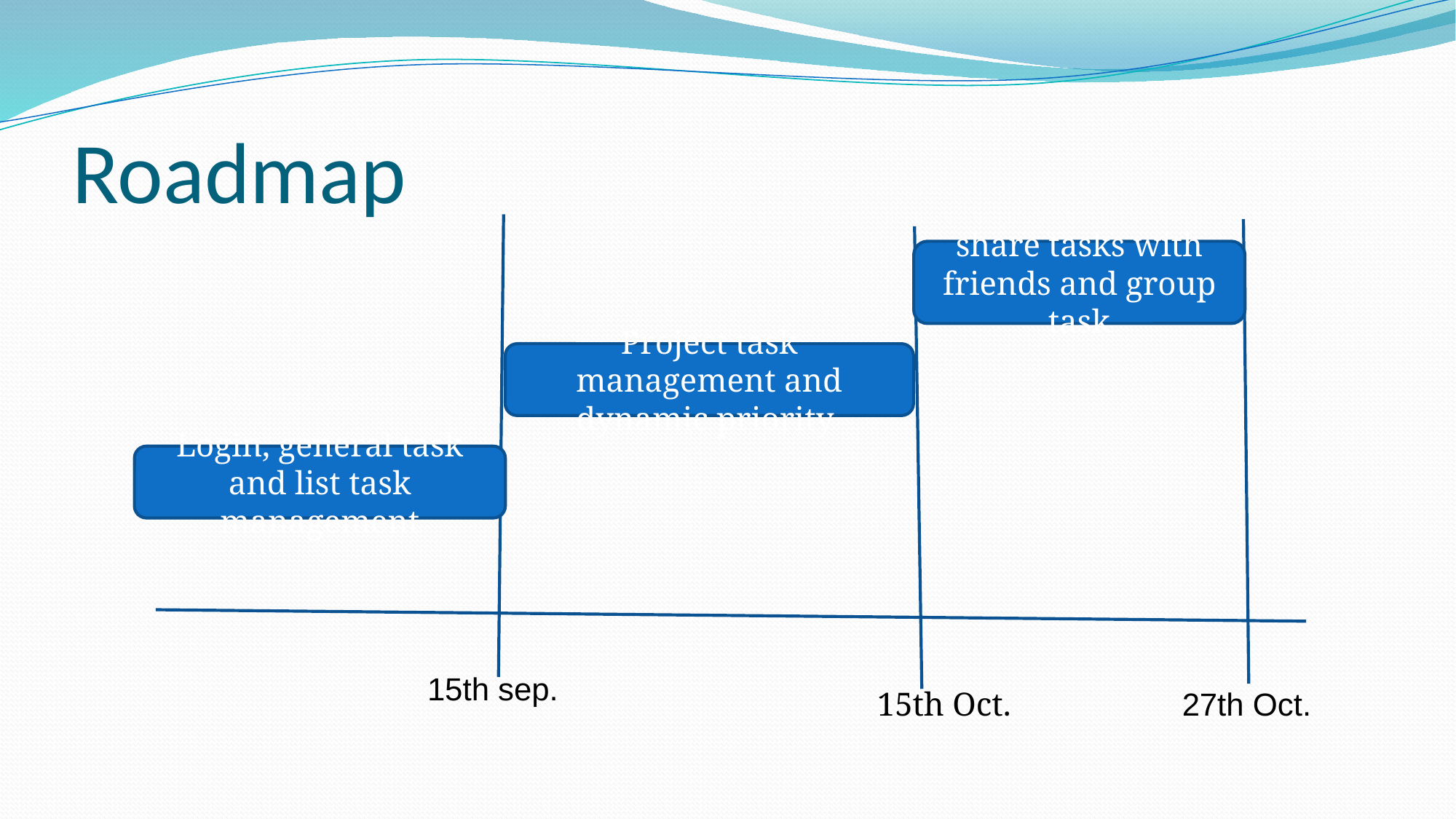

# Roadmap
share tasks with friends and group task
Project task management and dynamic priority
Login, general task and list task management
15th sep.
15th Oct.
27th Oct.